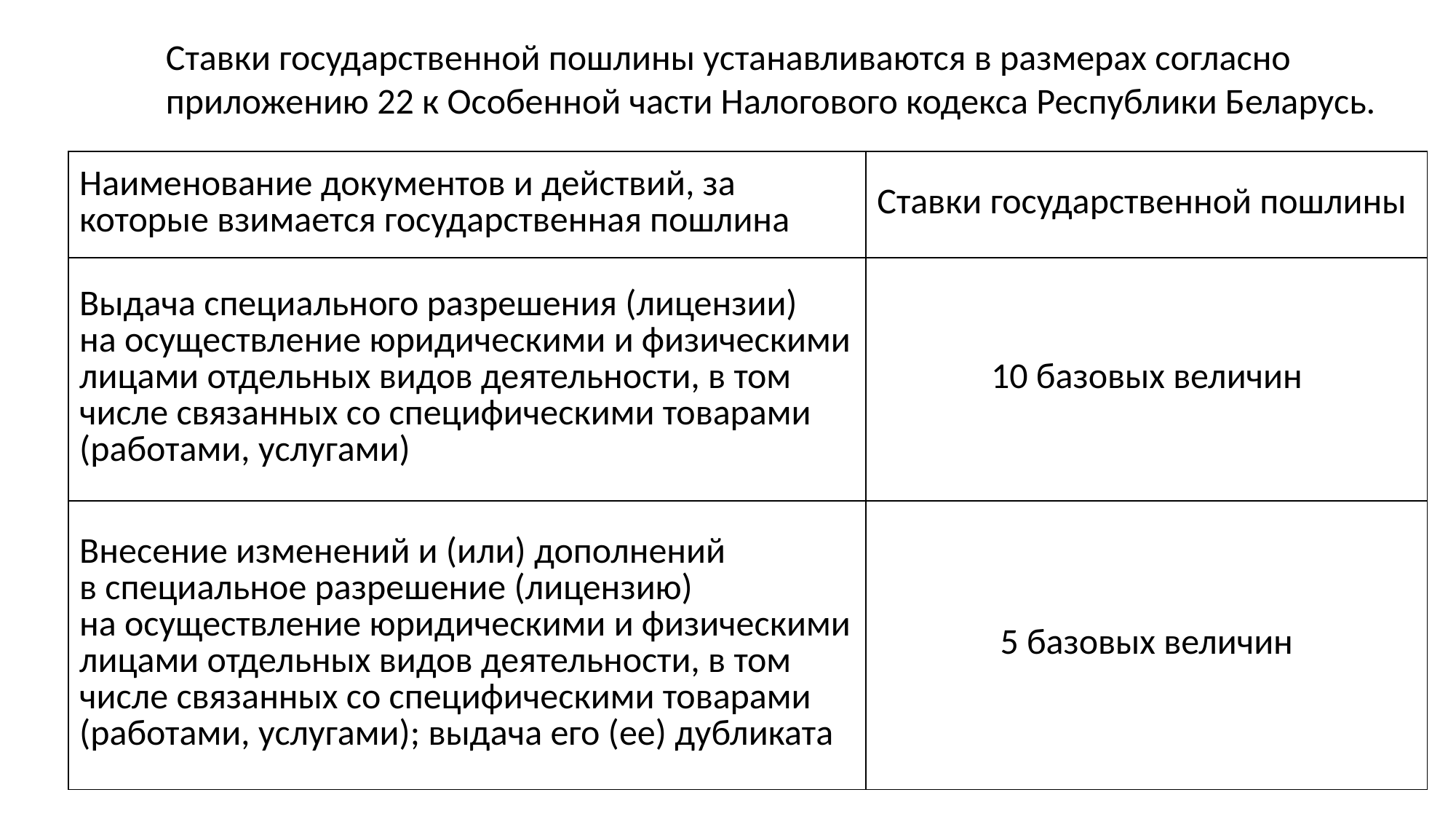

Ставки государственной пошлины устанавливаются в размерах согласно приложению 22 к Особенной части Налогового кодекса Республики Беларусь.
| Наименование документов и действий, за которые взимается государственная пошлина | Ставки государственной пошлины |
| --- | --- |
| Выдача специального разрешения (лицензии) на осуществление юридическими и физическими лицами отдельных видов деятельности, в том числе связанных со специфическими товарами (работами, услугами) | 10 базовых величин |
| Внесение изменений и (или) дополнений в специальное разрешение (лицензию) на осуществление юридическими и физическими лицами отдельных видов деятельности, в том числе связанных со специфическими товарами (работами, услугами); выдача его (ее) дубликата | 5 базовых величин |